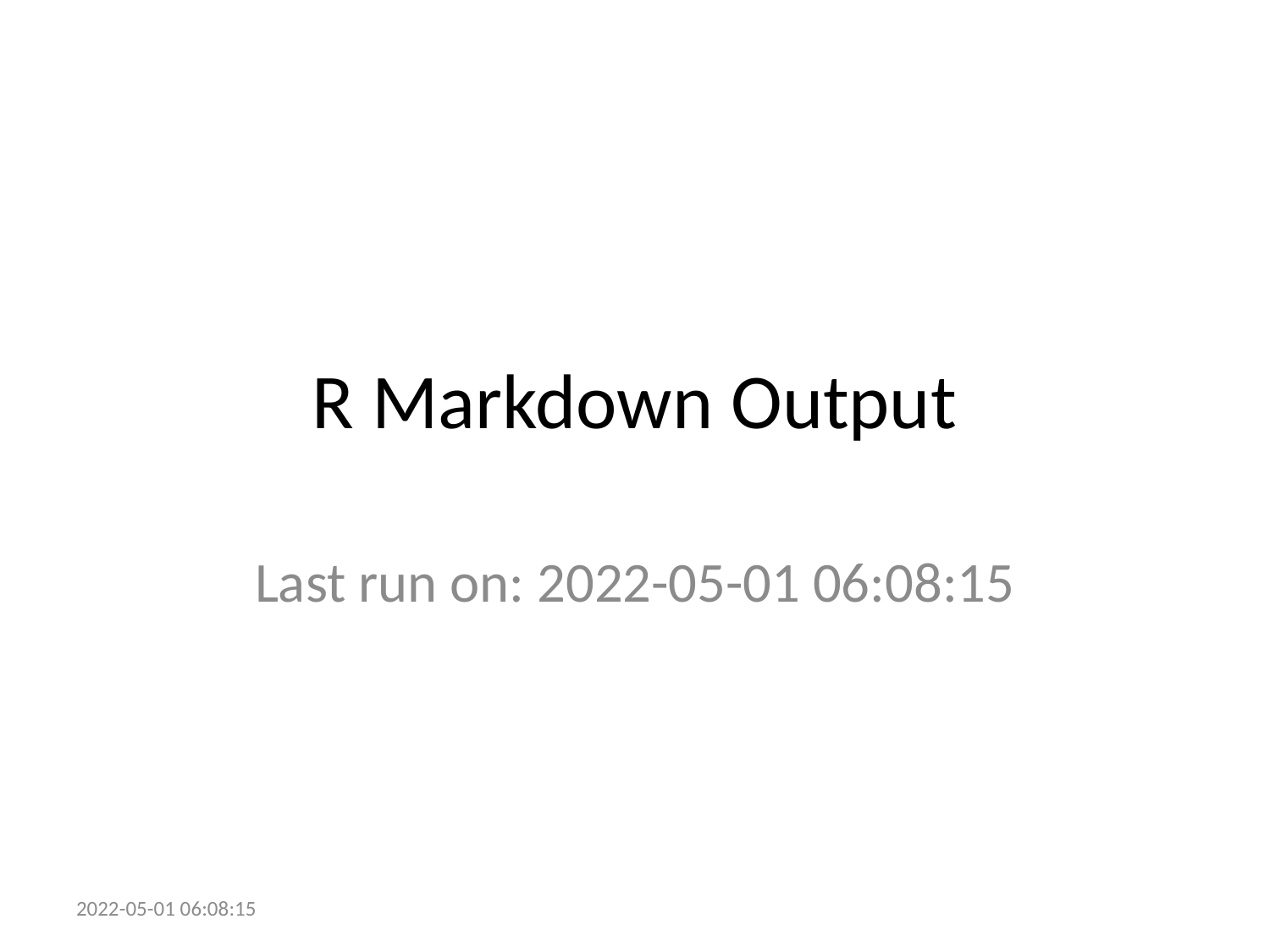

# R Markdown Output
Last run on: 2022-05-01 06:08:15
2022-05-01 06:08:15